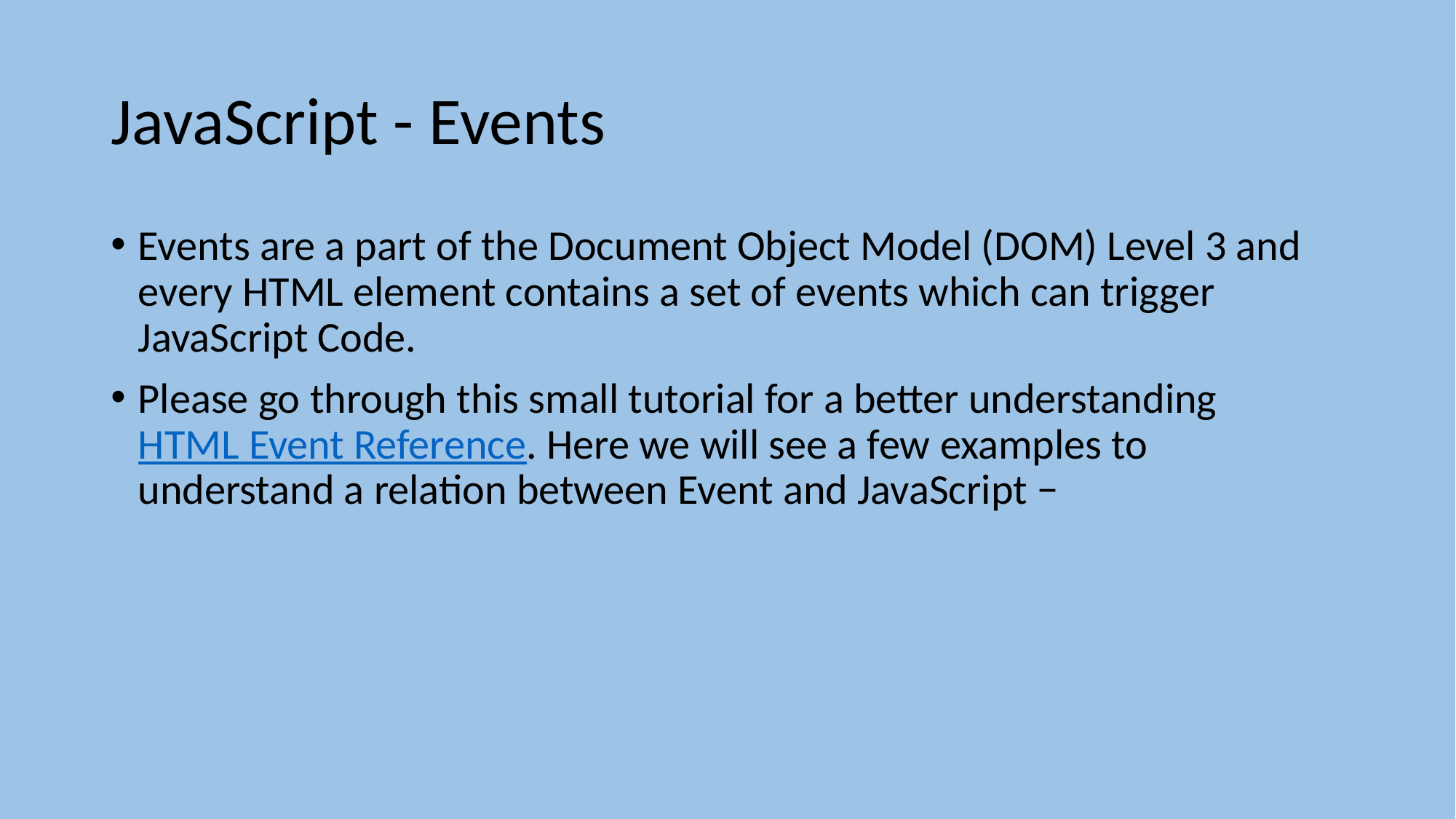

# JavaScript - Events
Events are a part of the Document Object Model (DOM) Level 3 and every HTML element contains a set of events which can trigger JavaScript Code.
Please go through this small tutorial for a better understanding HTML Event Reference. Here we will see a few examples to understand a relation between Event and JavaScript −